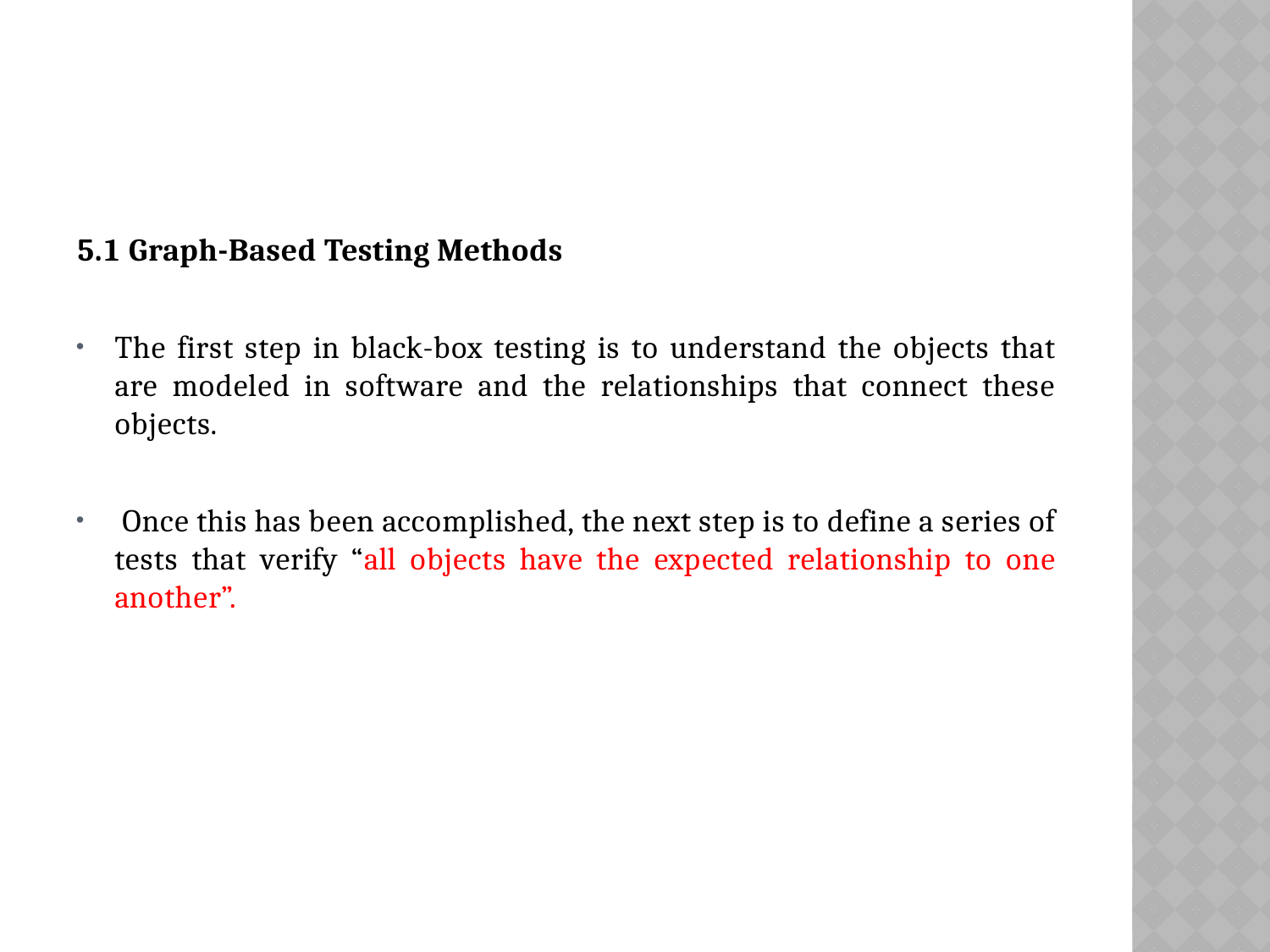

5.1 Graph-Based Testing Methods

The first step in black-box testing is to understand the objects that are modeled in software and the relationships that connect these objects.

 Once this has been accomplished, the next step is to define a series of tests that verify “all objects have the expected relationship to one another”.